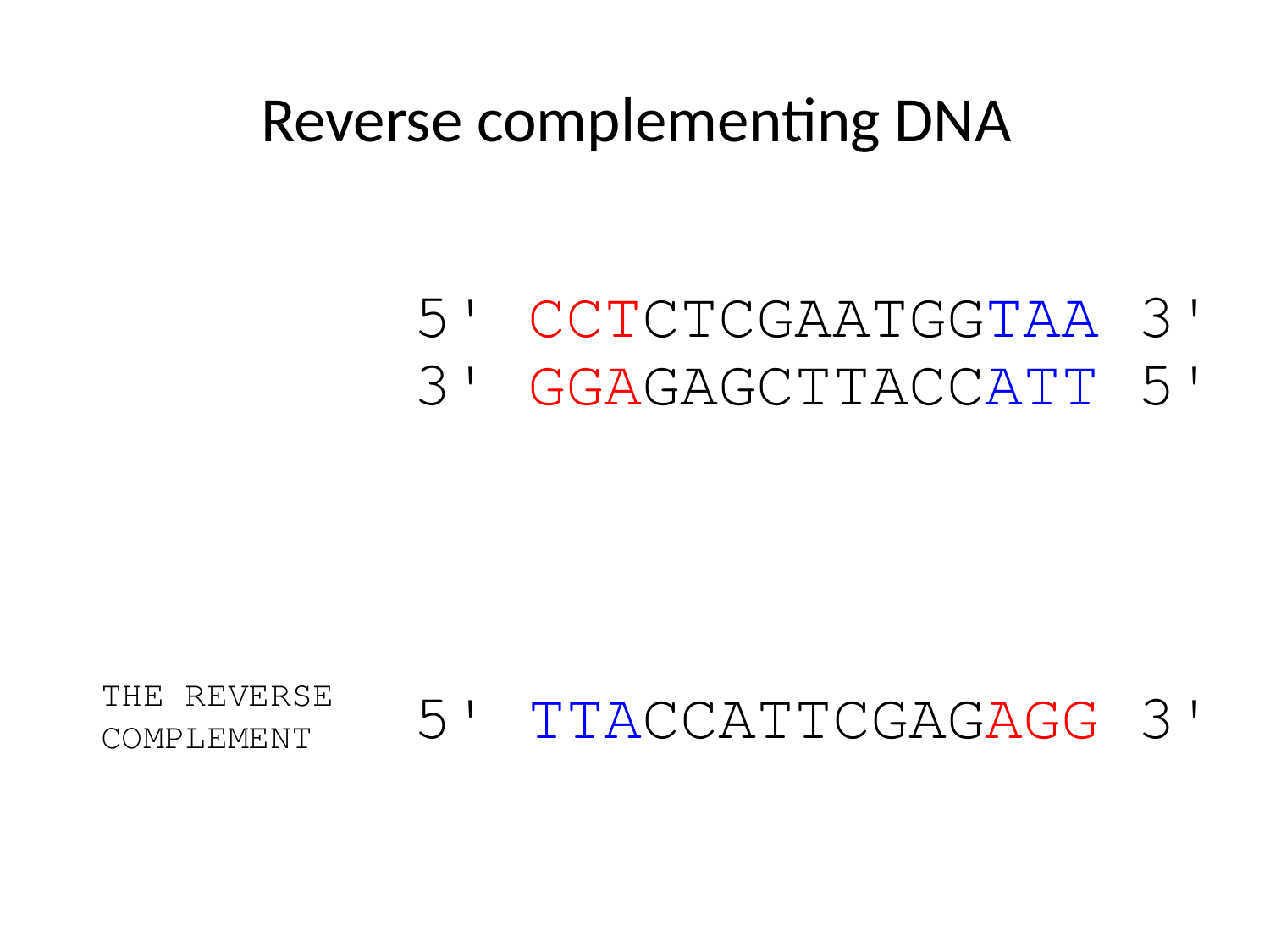

# Reverse complementing DNA
5' CCTCTCGAATGGTAA 3'
3' GGAGAGCTTACCATT 5'
THE REVERSE
COMPLEMENT
5' TTACCATTCGAGAGG 3'